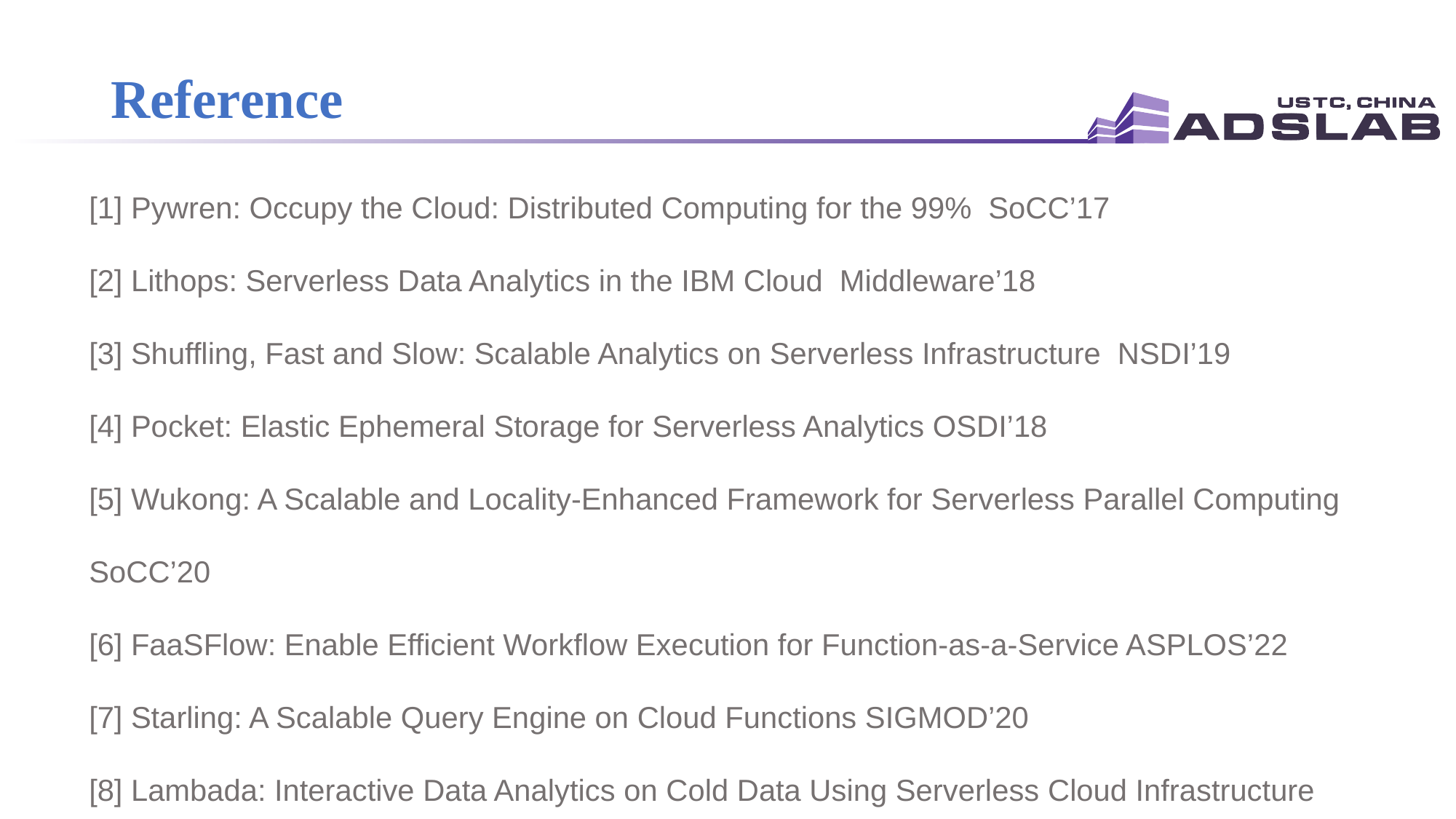

# Reference
[1] Pywren: Occupy the Cloud: Distributed Computing for the 99%  SoCC’17
[2] Lithops: Serverless Data Analytics in the IBM Cloud  Middleware’18
[3] Shuffling, Fast and Slow: Scalable Analytics on Serverless Infrastructure  NSDI’19
[4] Pocket: Elastic Ephemeral Storage for Serverless Analytics OSDI’18
[5] Wukong: A Scalable and Locality-Enhanced Framework for Serverless Parallel Computing SoCC’20
[6] FaaSFlow: Enable Efficient Workflow Execution for Function-as-a-Service ASPLOS’22
[7] Starling: A Scalable Query Engine on Cloud Functions SIGMOD’20
[8] Lambada: Interactive Data Analytics on Cold Data Using Serverless Cloud Infrastructure  SIGMOD’20